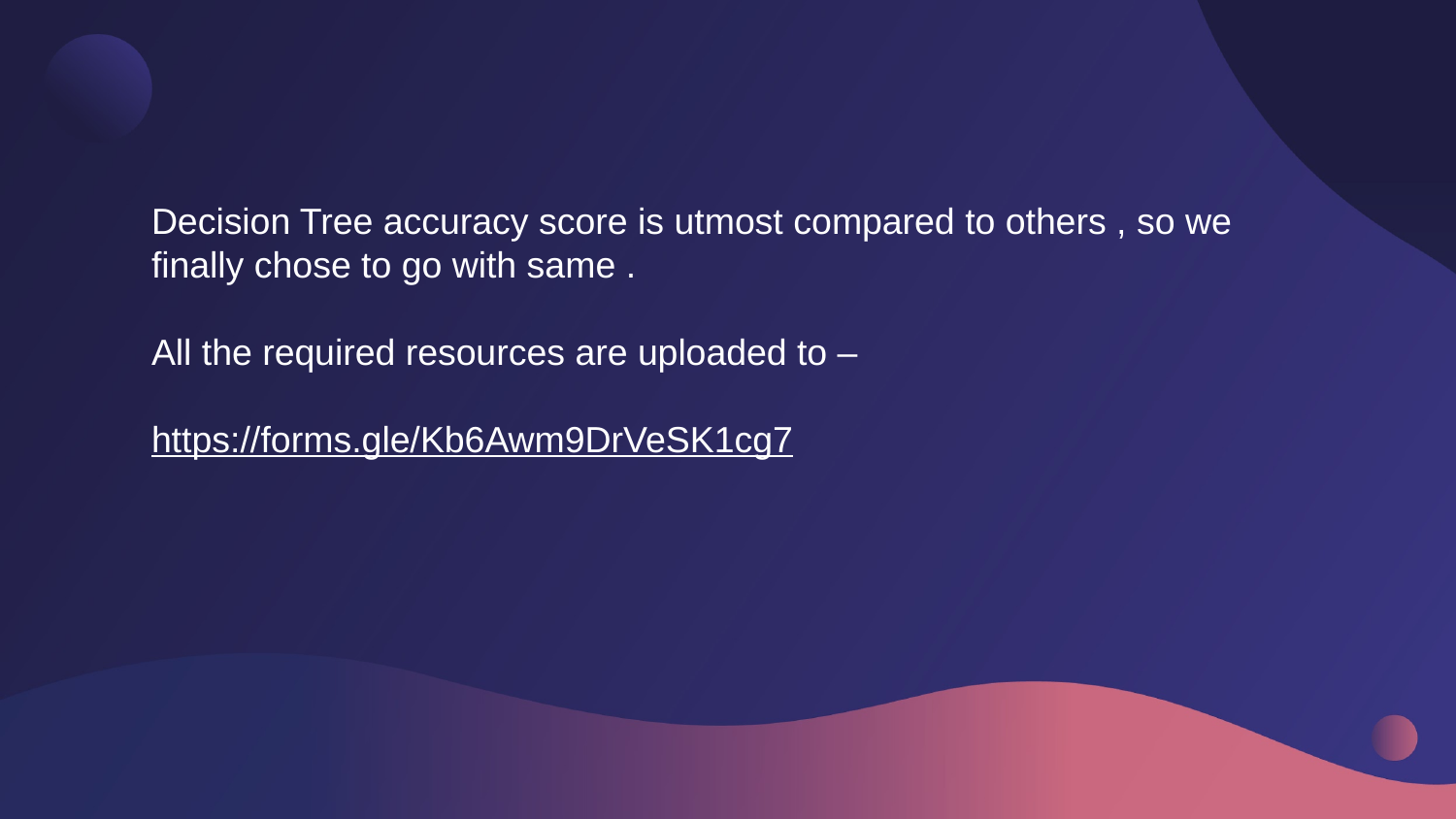

Decision Tree accuracy score is utmost compared to others , so we finally chose to go with same .

All the required resources are uploaded to –

https://forms.gle/Kb6Awm9DrVeSK1cg7